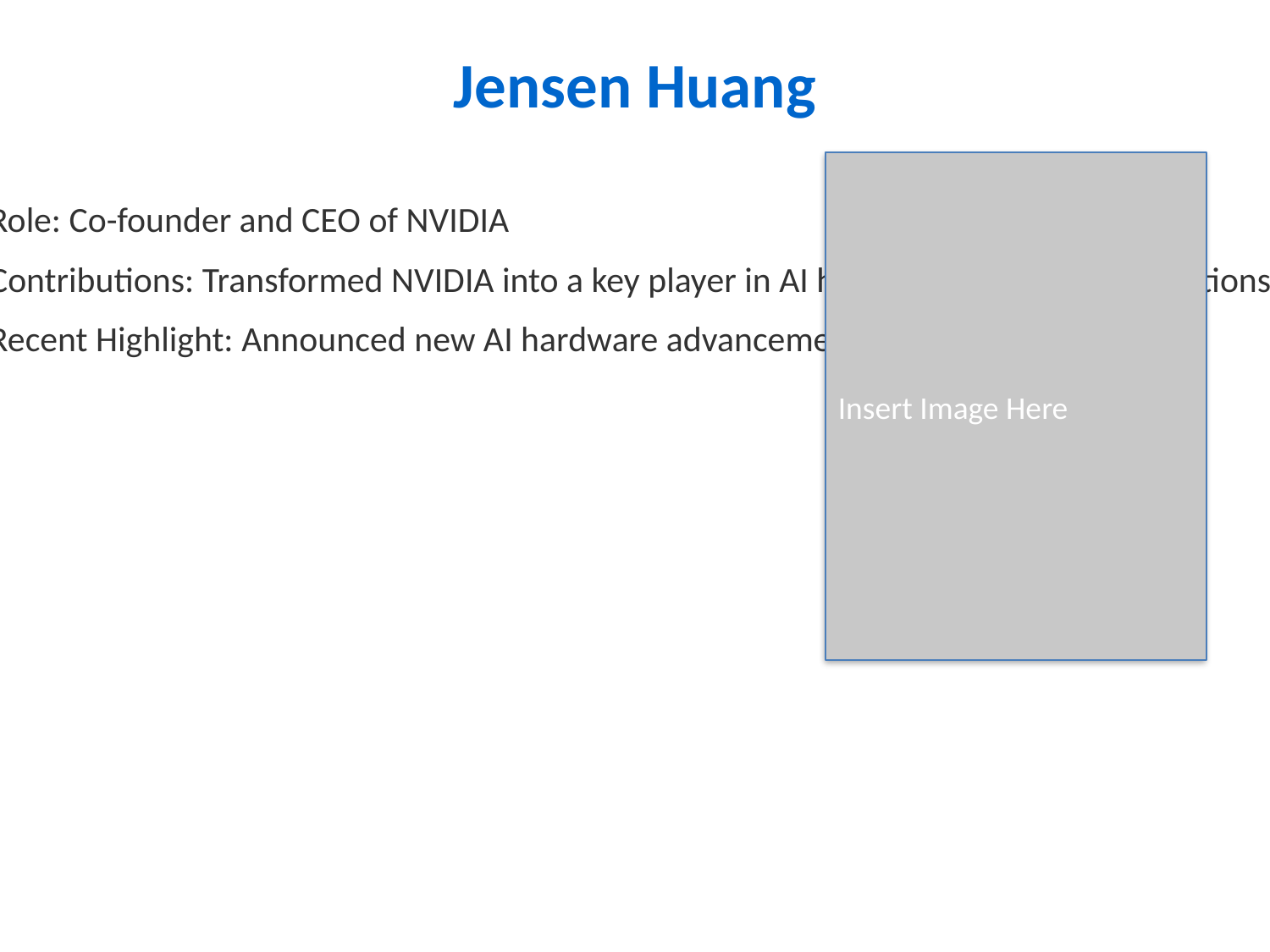

Jensen Huang

Role: Co-founder and CEO of NVIDIA
Contributions: Transformed NVIDIA into a key player in AI hardware with GPU innovations.
Recent Highlight: Announced new AI hardware advancements at Nvidia GTC 2025.
Insert Image Here